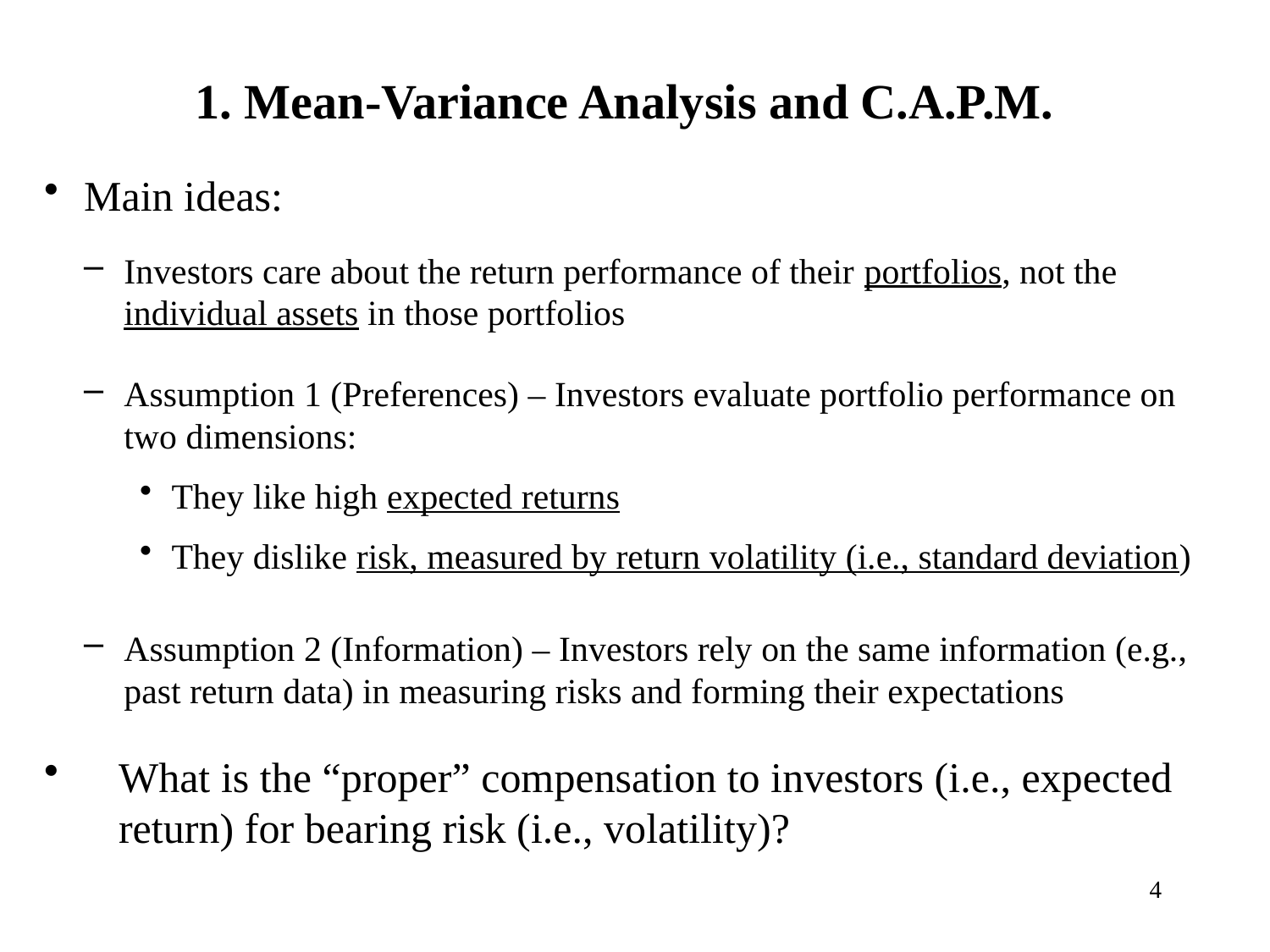

1. Mean-Variance Analysis and C.A.P.M.
Main ideas:
Investors care about the return performance of their portfolios, not the individual assets in those portfolios
Assumption 1 (Preferences) – Investors evaluate portfolio performance on two dimensions:
They like high expected returns
They dislike risk, measured by return volatility (i.e., standard deviation)
Assumption 2 (Information) – Investors rely on the same information (e.g., past return data) in measuring risks and forming their expectations
What is the “proper” compensation to investors (i.e., expected return) for bearing risk (i.e., volatility)?

4